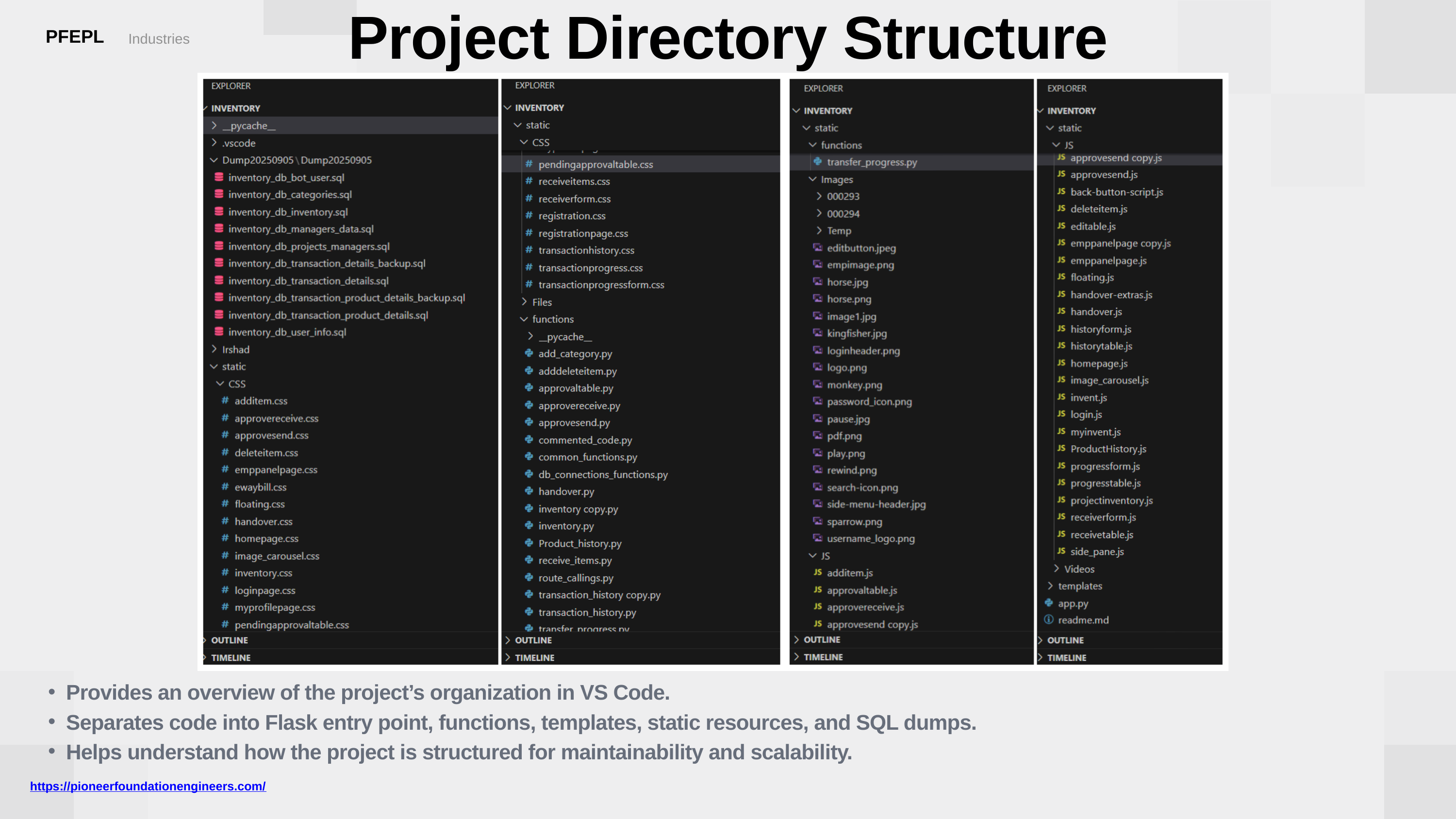

Project Directory Structure
PFEPL
Industries

Provides an overview of the project’s organization in VS Code.
Separates code into Flask entry point, functions, templates, static resources, and SQL dumps.
Helps understand how the project is structured for maintainability and scalability.

https://pioneerfoundationengineers.com/